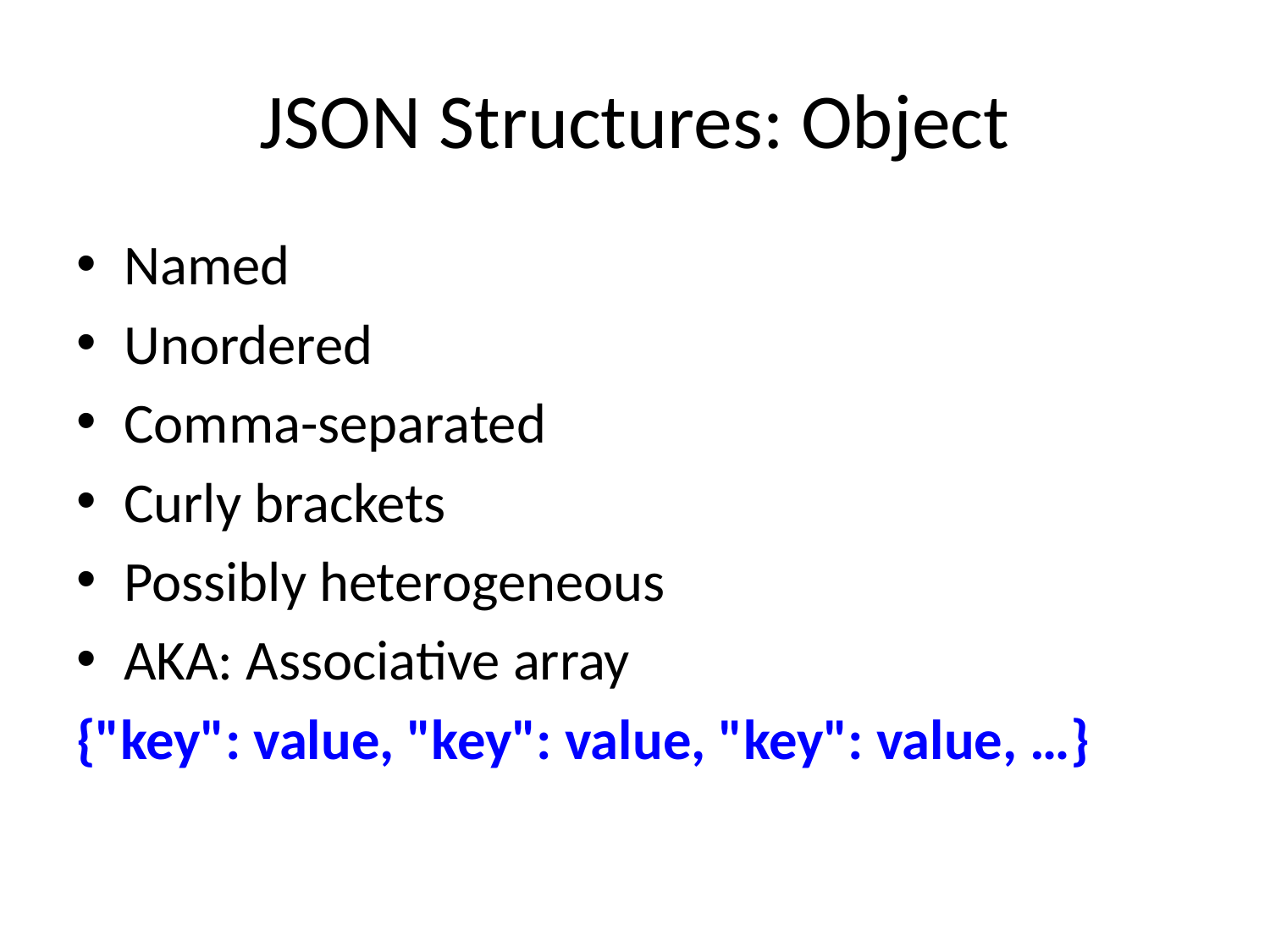

# JSON Structures: Object
Named
Unordered
Comma-separated
Curly brackets
Possibly heterogeneous
AKA: Associative array
{"key": value, "key": value, "key": value, …}